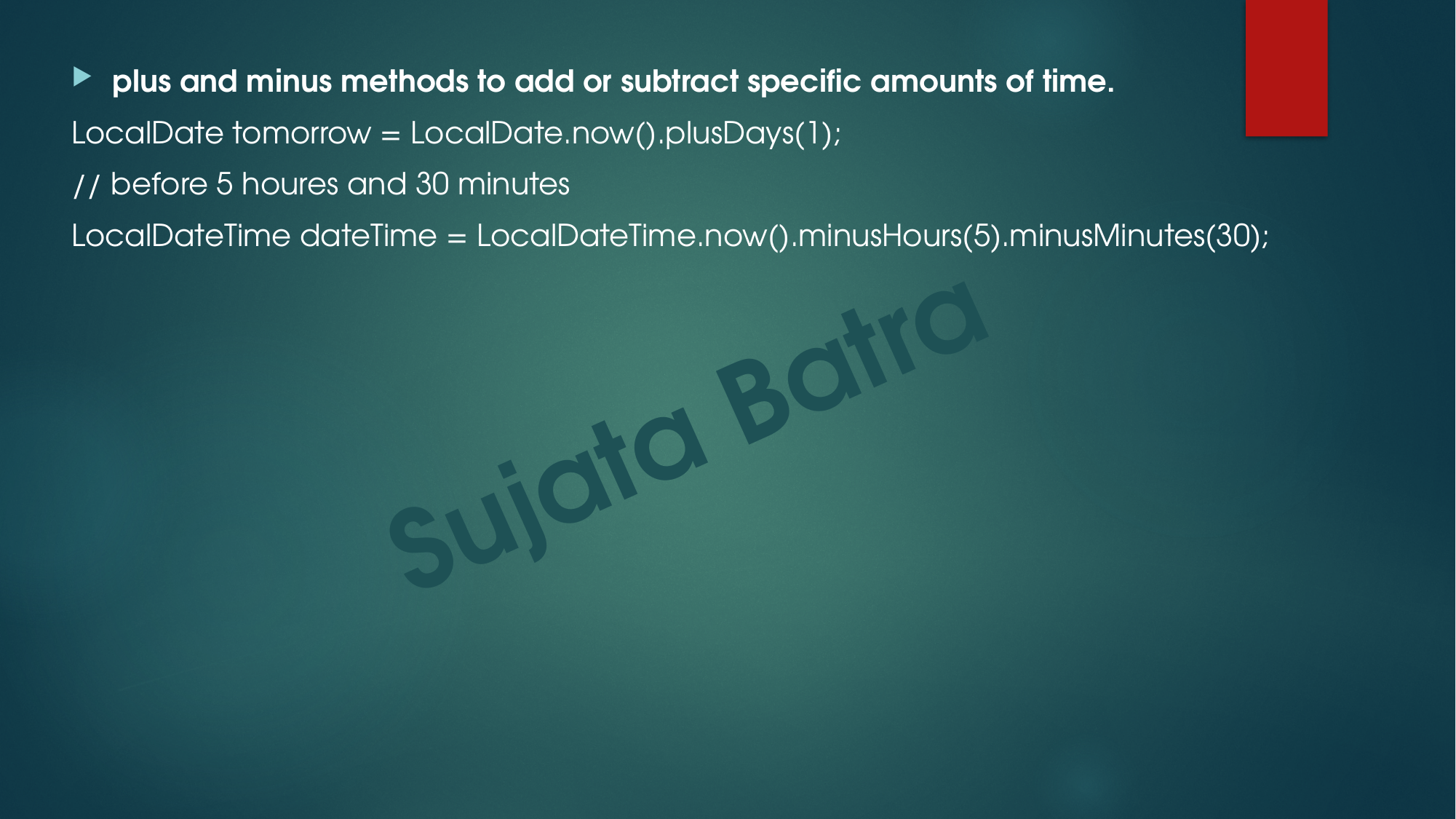

plus and minus methods to add or subtract specific amounts of time.
LocalDate tomorrow = LocalDate.now().plusDays(1);
// before 5 houres and 30 minutes
LocalDateTime dateTime = LocalDateTime.now().minusHours(5).minusMinutes(30);